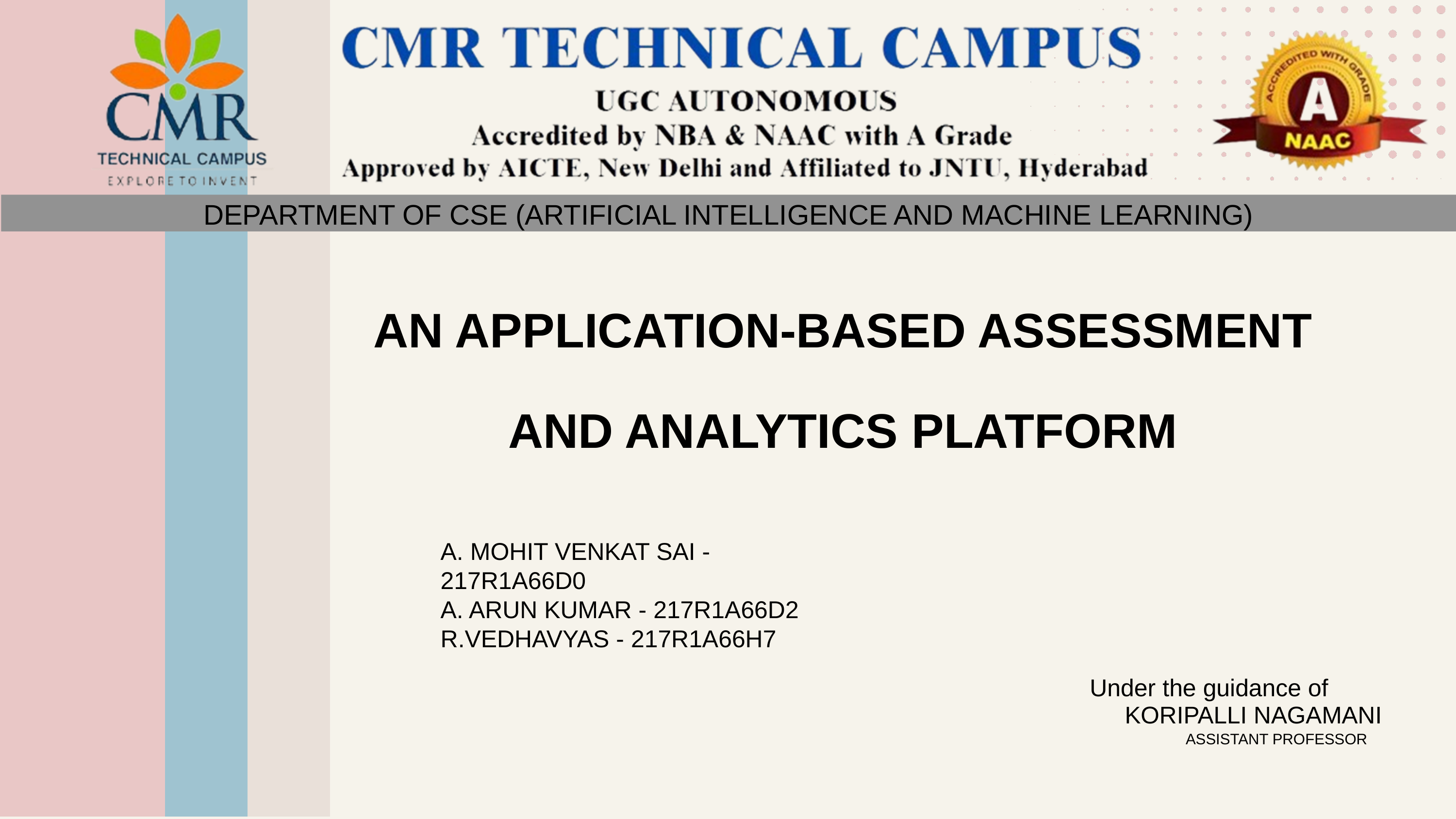

DEPARTMENT OF CSE (ARTIFICIAL INTELLIGENCE AND MACHINE LEARNING)

AN APPLICATION-BASED ASSESSMENT AND ANALYTICS PLATFORM
A. MOHIT VENKAT SAI - 217R1A66D0
A. ARUN KUMAR - 217R1A66D2
R.VEDHAVYAS - 217R1A66H7
           Under the guidance of
KORIPALLI NAGAMANI

ASSISTANT PROFESSOR